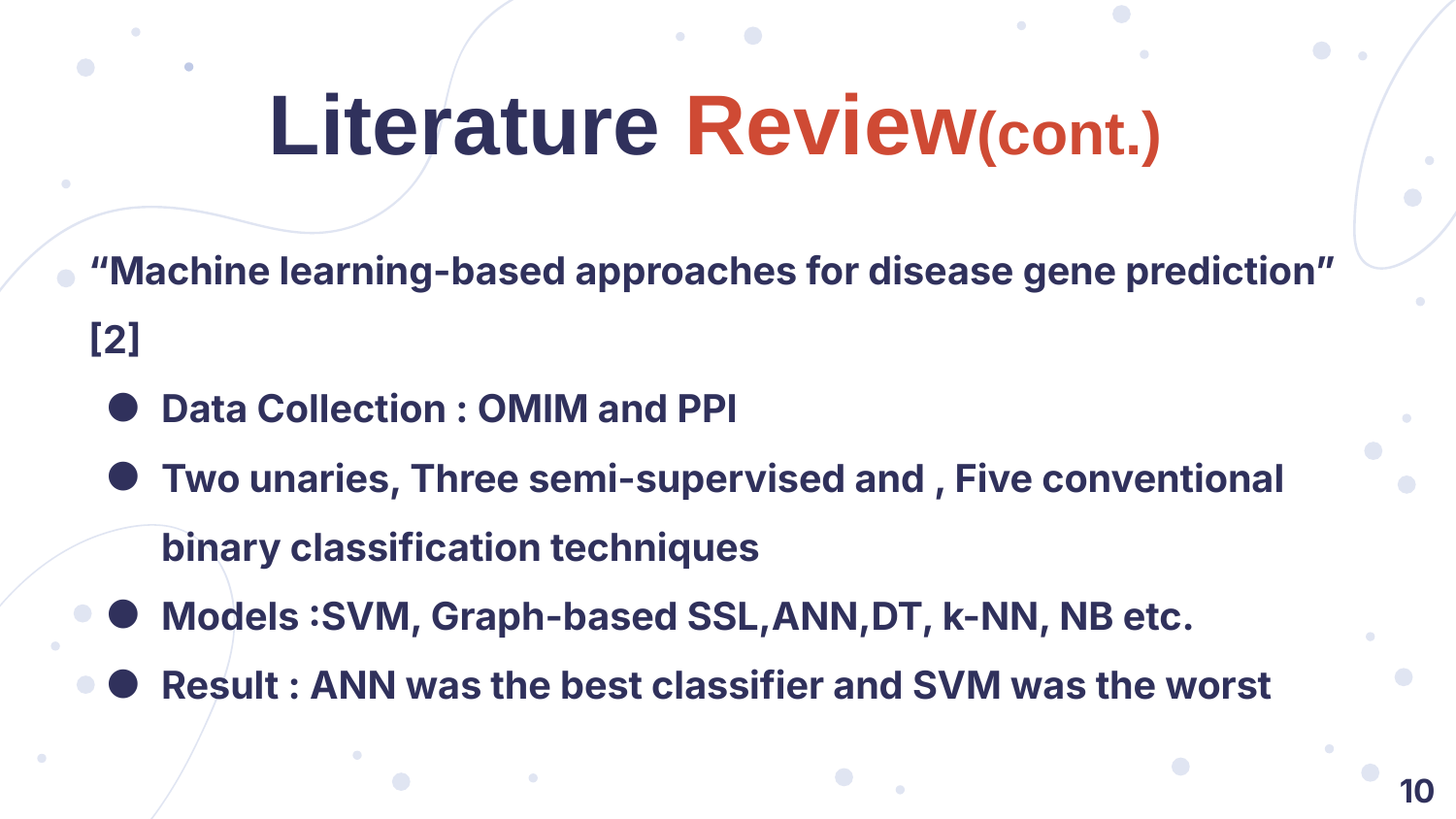

# Literature Review(cont.)
“Machine learning-based approaches for disease gene prediction” [2]
Data Collection : OMIM and PPI
Two unaries, Three semi-supervised and , Five conventional binary classification techniques
Models :SVM, Graph-based SSL,ANN,DT, k-NN, NB etc.
Result : ANN was the best classifier and SVM was the worst
10